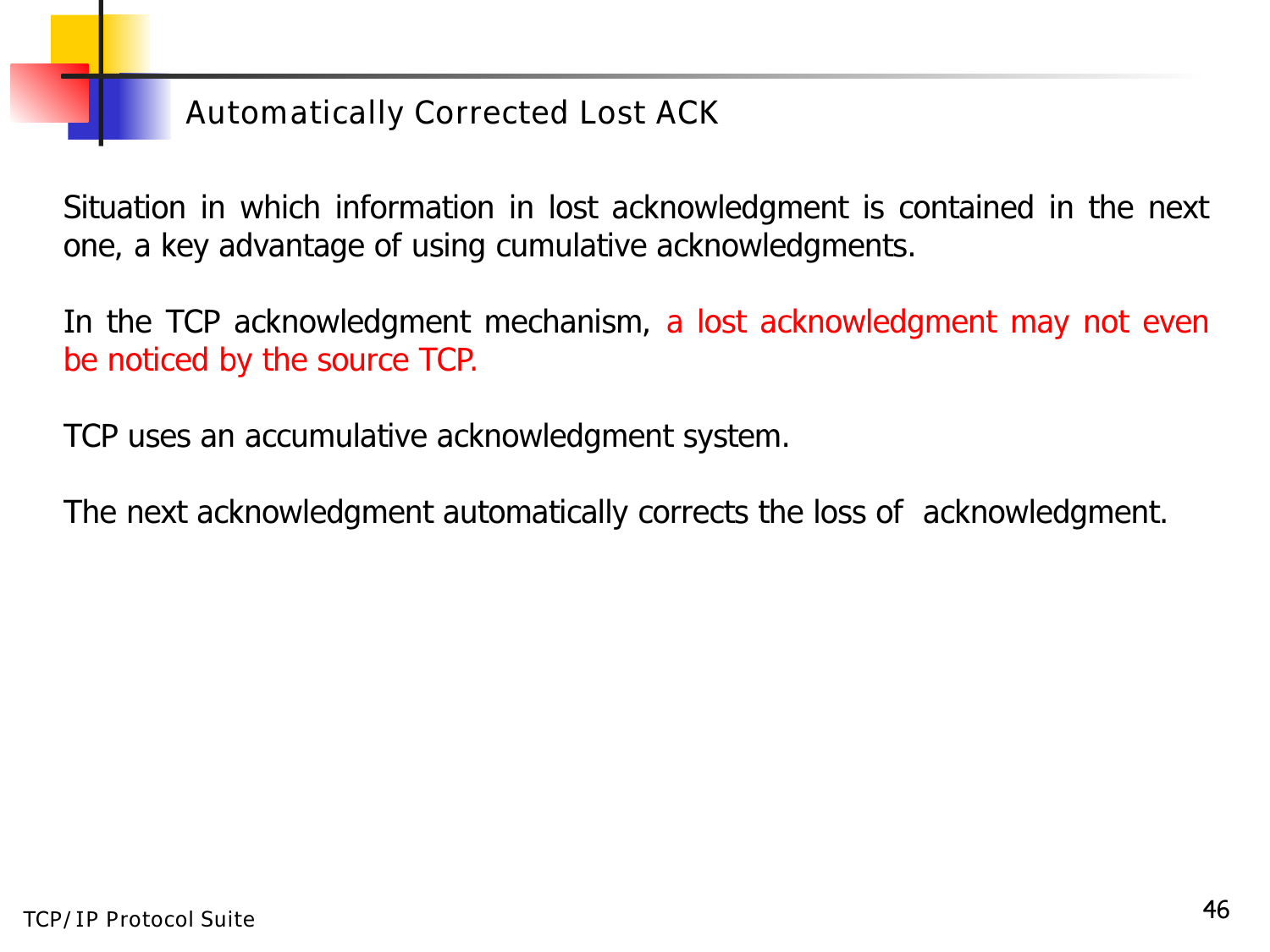

Automatically Corrected Lost ACK
Situation in which information in lost acknowledgment is contained in the next one, a key advantage of using cumulative acknowledgments.

In the TCP acknowledgment mechanism, a lost acknowledgment may not even be noticed by the source TCP.

TCP uses an accumulative acknowledgment system.

The next acknowledgment automatically corrects the loss of  acknowledgment.
46
TCP/IP Protocol Suite